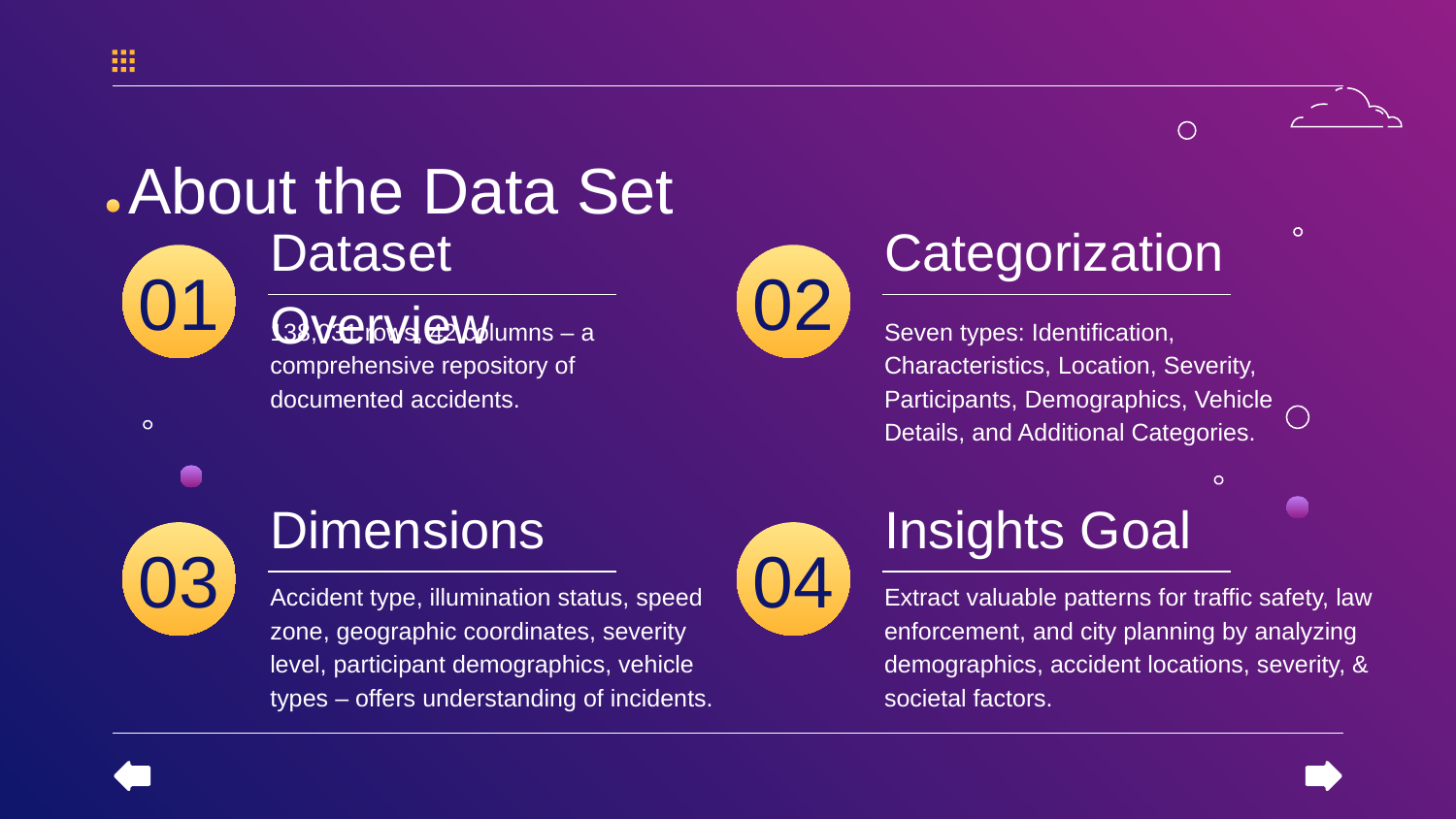

About the Data Set

# Dataset Overview
Categorization

01
02
Seven types: Identification, Characteristics, Location, Severity, Participants, Demographics, Vehicle Details, and Additional Categories.
138,031 rows, 42 columns – a comprehensive repository of documented accidents.

Dimensions
Insights Goal

03
04
Extract valuable patterns for traffic safety, law enforcement, and city planning by analyzing demographics, accident locations, severity, & societal factors.

Accident type, illumination status, speed zone, geographic coordinates, severity level, participant demographics, vehicle types – offers understanding of incidents.